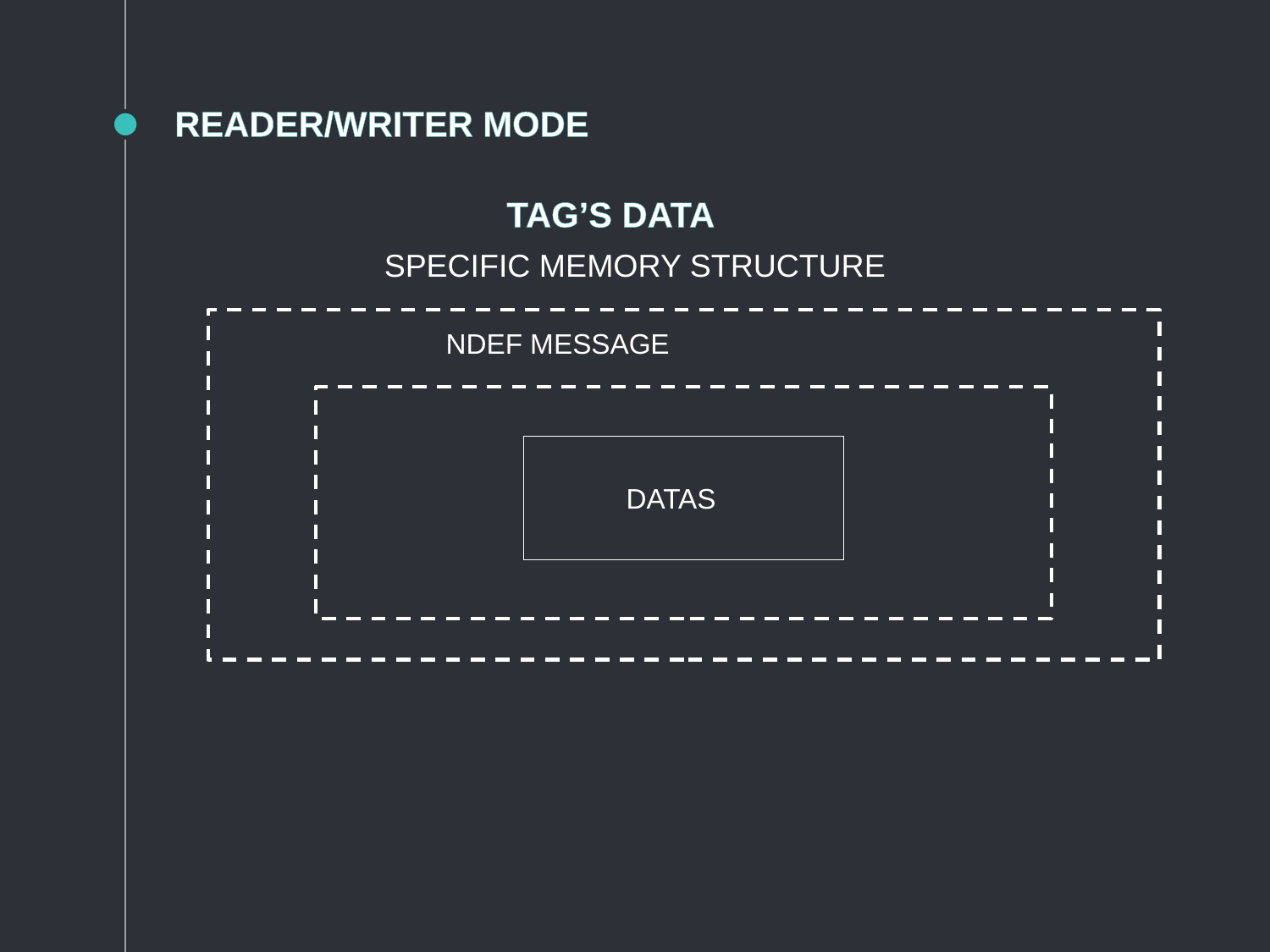

READER/WRITER MODE
TAG’S DATA
SPECIFIC MEMORY STRUCTURE

NDEF MESSAGE

DATAS